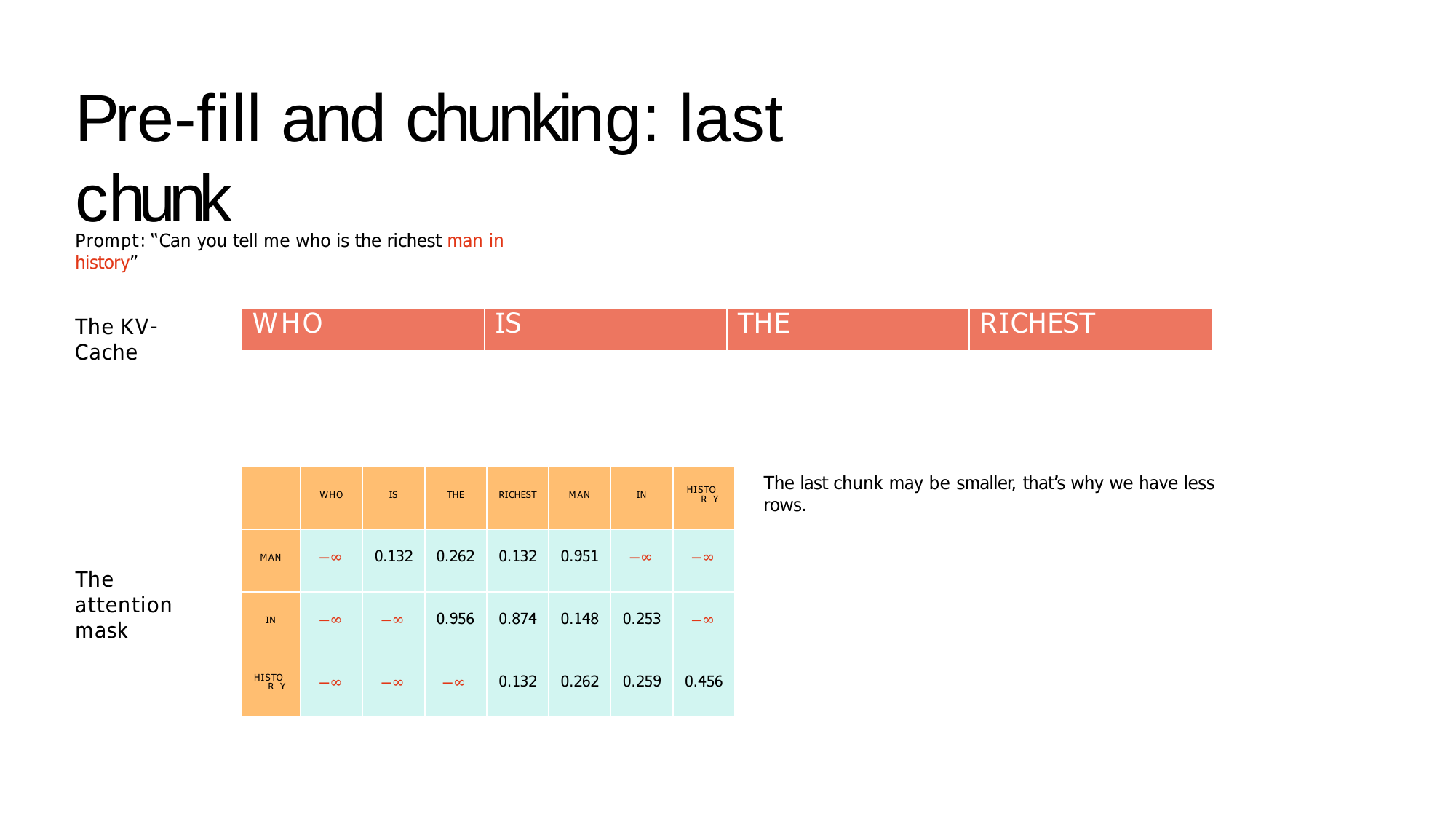

# Pre-fill and chunking: last chunk
Prompt: “Can you tell me who is the richest man in history”
| WHO | IS | THE | RICHEST |
| --- | --- | --- | --- |
The KV-Cache
|  | WHO | IS | THE | RICHEST | MAN | IN | HISTOR Y |
| --- | --- | --- | --- | --- | --- | --- | --- |
| MAN | −∞ | 0.132 | 0.262 | 0.132 | 0.951 | −∞ | −∞ |
| IN | −∞ | −∞ | 0.956 | 0.874 | 0.148 | 0.253 | −∞ |
| HISTOR Y | −∞ | −∞ | −∞ | 0.132 | 0.262 | 0.259 | 0.456 |
The last chunk may be smaller, that’s why we have less rows.
The attention
mask